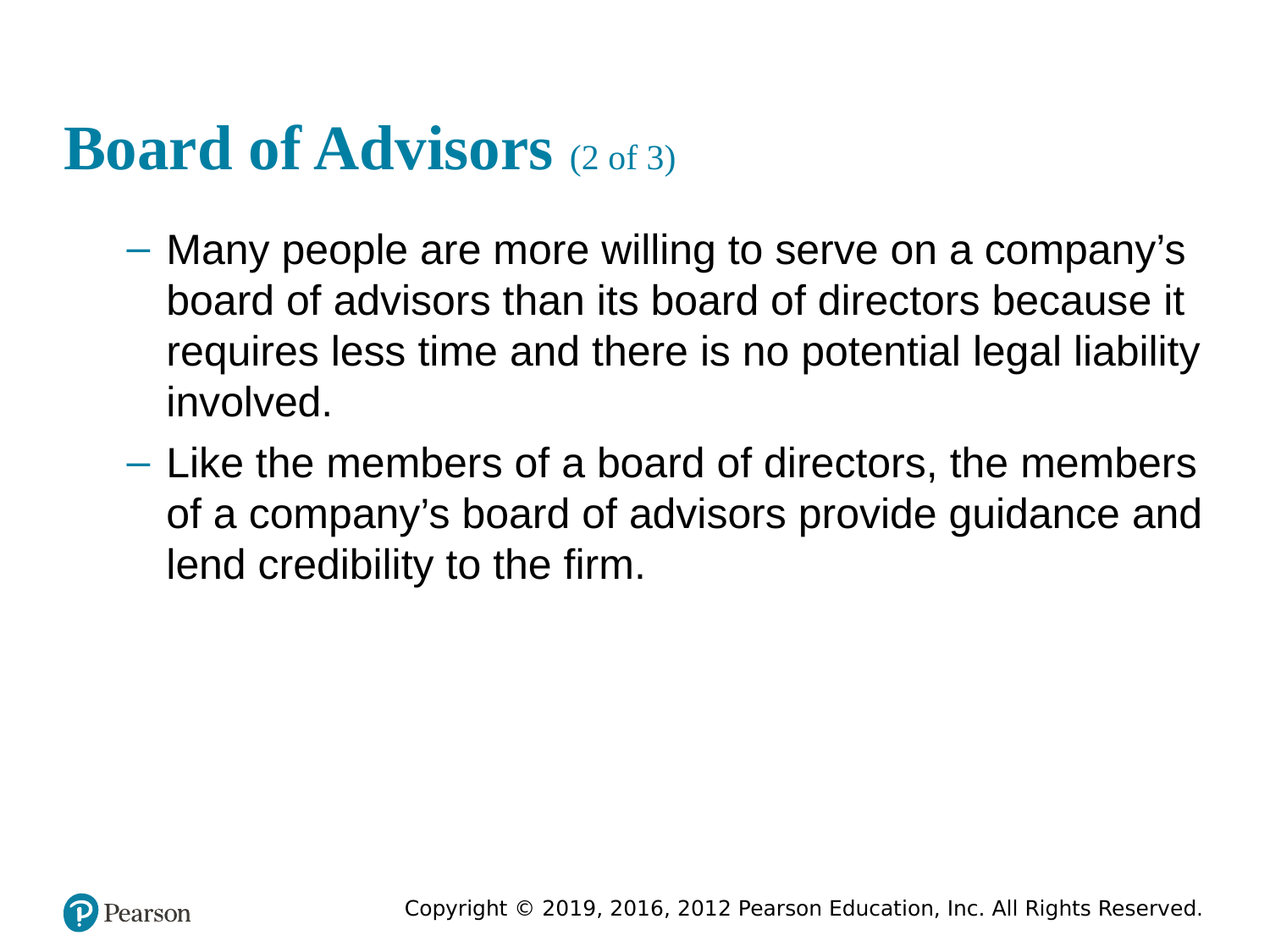

# Board of Advisors (2 of 3)
Many people are more willing to serve on a company’s board of advisors than its board of directors because it requires less time and there is no potential legal liability involved.
Like the members of a board of directors, the members of a company’s board of advisors provide guidance and lend credibility to the firm.